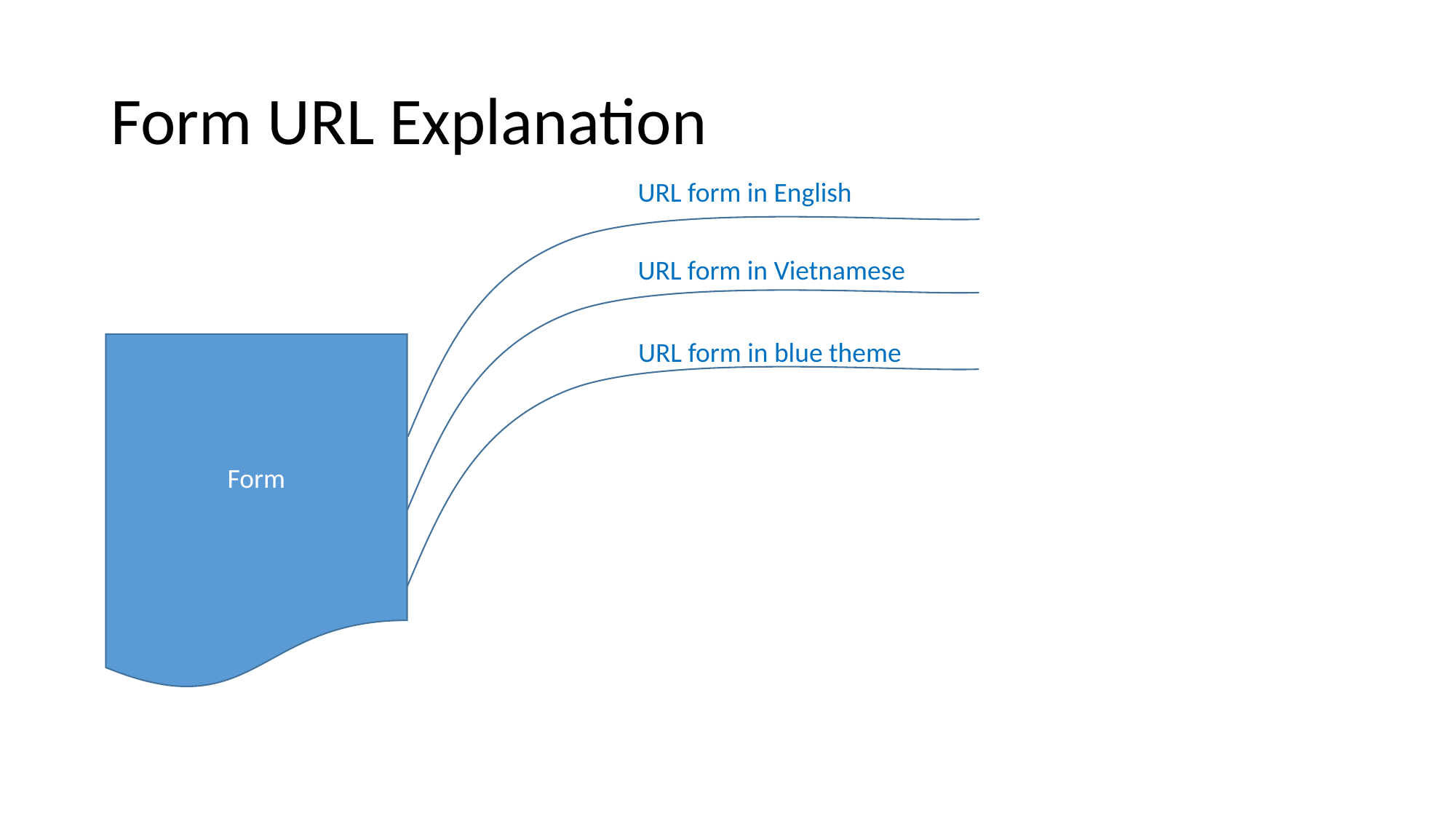

# Form URL Explanation
URL form in English

URL form in Vietnamese

URL form in blue theme
Form